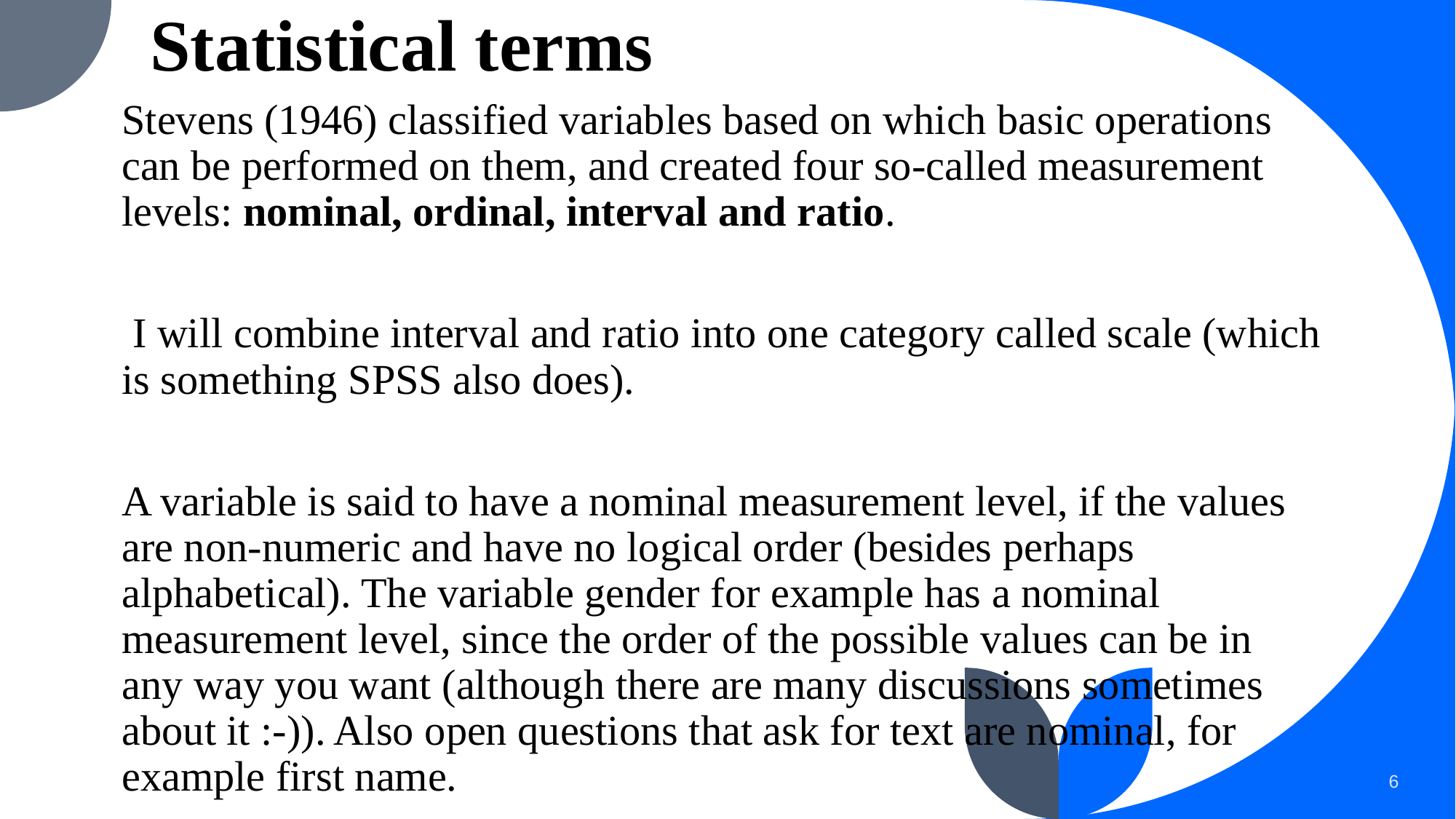

# Statistical terms
Stevens (1946) classified variables based on which basic operations can be performed on them, and created four so-called measurement levels: nominal, ordinal, interval and ratio.

 I will combine interval and ratio into one category called scale (which is something SPSS also does).

A variable is said to have a nominal measurement level, if the values are non-numeric and have no logical order (besides perhaps alphabetical). The variable gender for example has a nominal measurement level, since the order of the possible values can be in any way you want (although there are many discussions sometimes about it :-)). Also open questions that ask for text are nominal, for example first name.
6